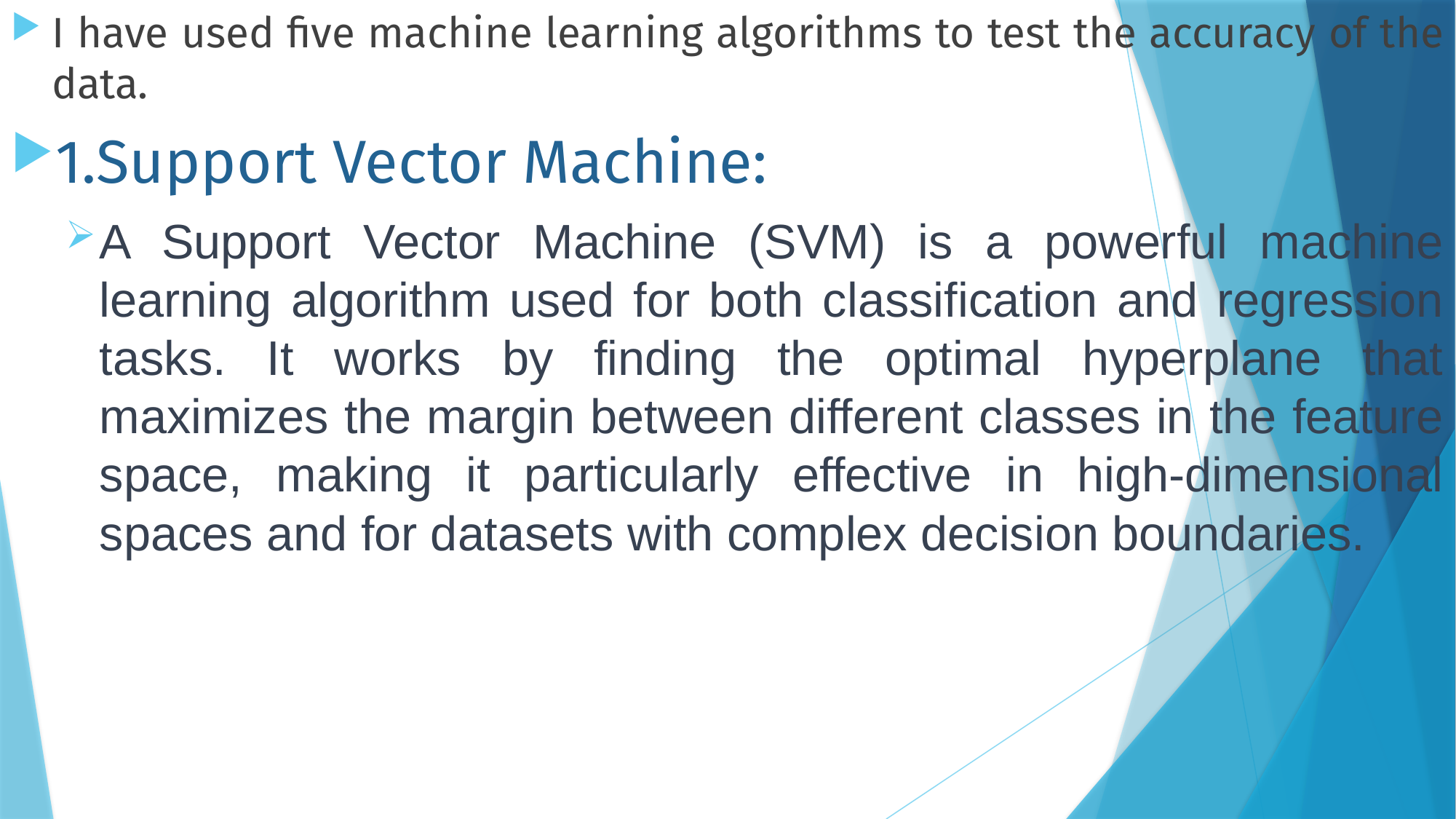

I have used five machine learning algorithms to test the accuracy of the data.
1.Support Vector Machine:
A Support Vector Machine (SVM) is a powerful machine learning algorithm used for both classification and regression tasks. It works by finding the optimal hyperplane that maximizes the margin between different classes in the feature space, making it particularly effective in high-dimensional spaces and for datasets with complex decision boundaries.